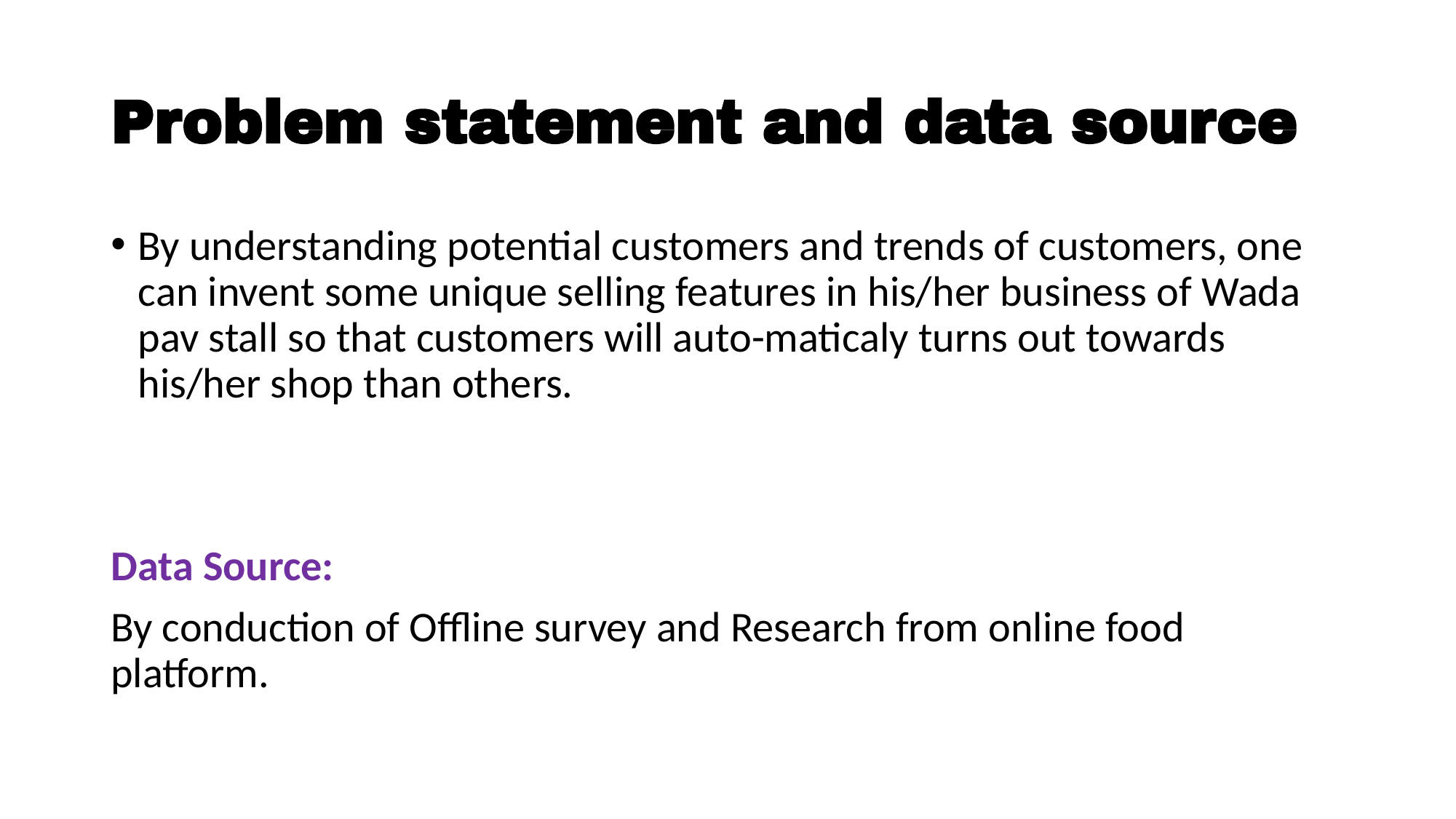

# Problem statement and data source
By understanding potential customers and trends of customers, one can invent some unique selling features in his/her business of Wada pav stall so that customers will auto-maticaly turns out towards his/her shop than others.

Data Source:
By conduction of Offline survey and Research from online food platform.